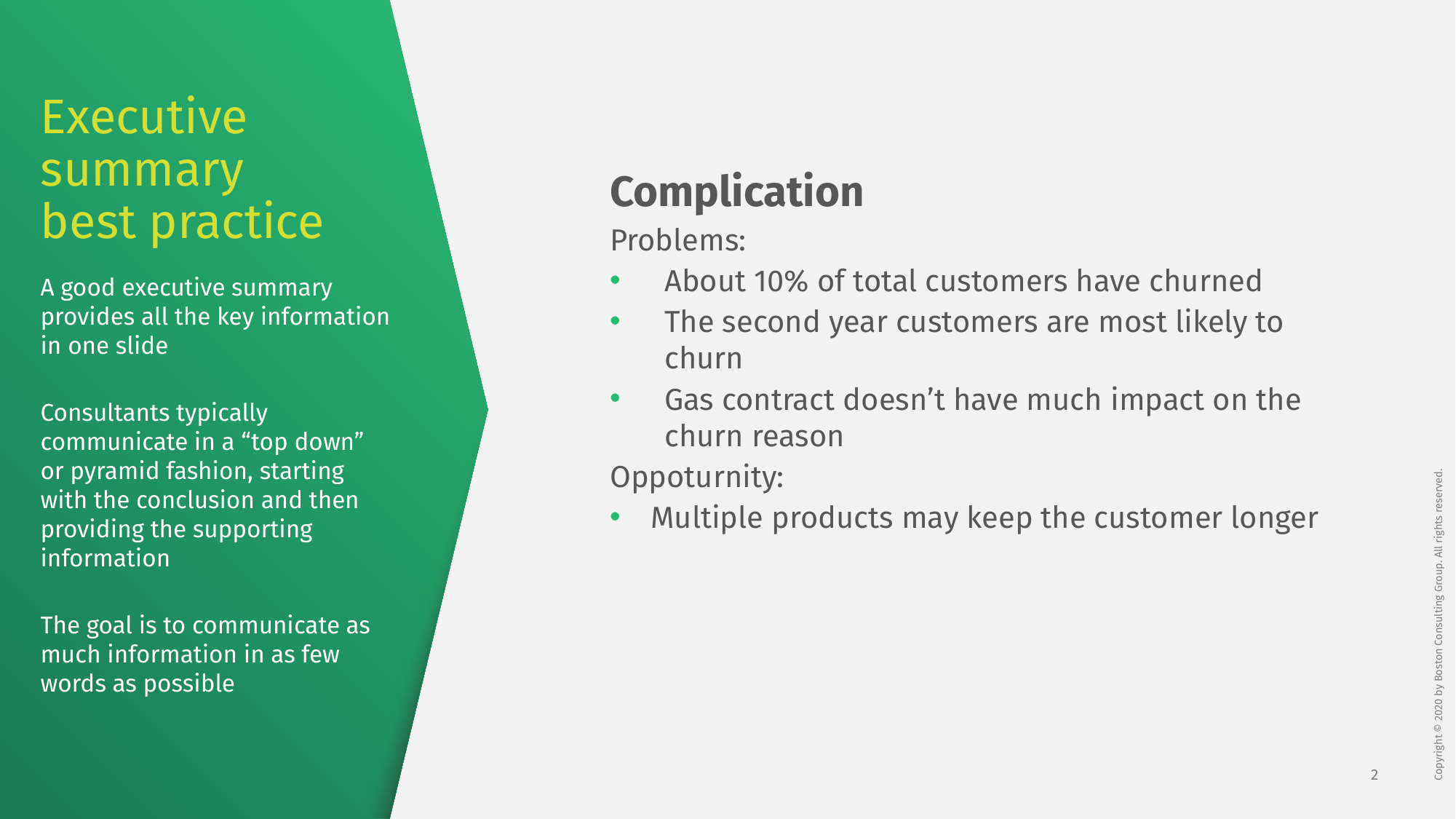

# Executive summary best practice

Complication
Problems:
About 10% of total customers have churned
The second year customers are most likely to churn
Gas contract doesn’t have much impact on the churn reason
Oppoturnity:
Multiple products may keep the customer longer

A good executive summary provides all the key information in one slide

Consultants typically communicate in a “top down” or pyramid fashion, starting with the conclusion and then providing the supporting information

The goal is to communicate as much information in as few words as possible